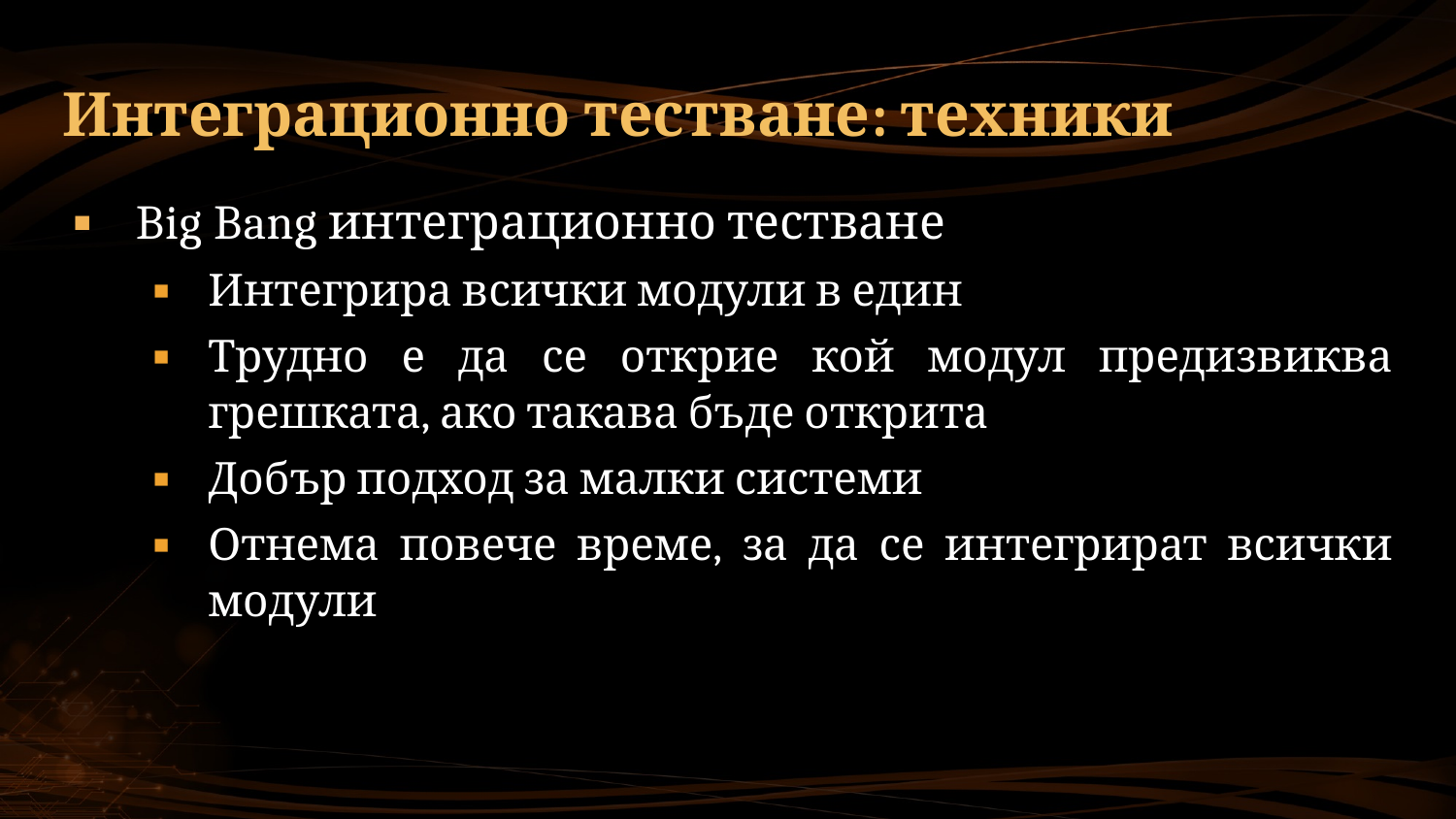

# Интеграционно тестване: техники
Big Bang интеграционно тестване
Интегрира всички модули в един
Трудно е да се открие кой модул предизвиква грешката, ако такава бъде открита
Добър подход за малки системи
Отнема повече време, за да се интегрират всички модули